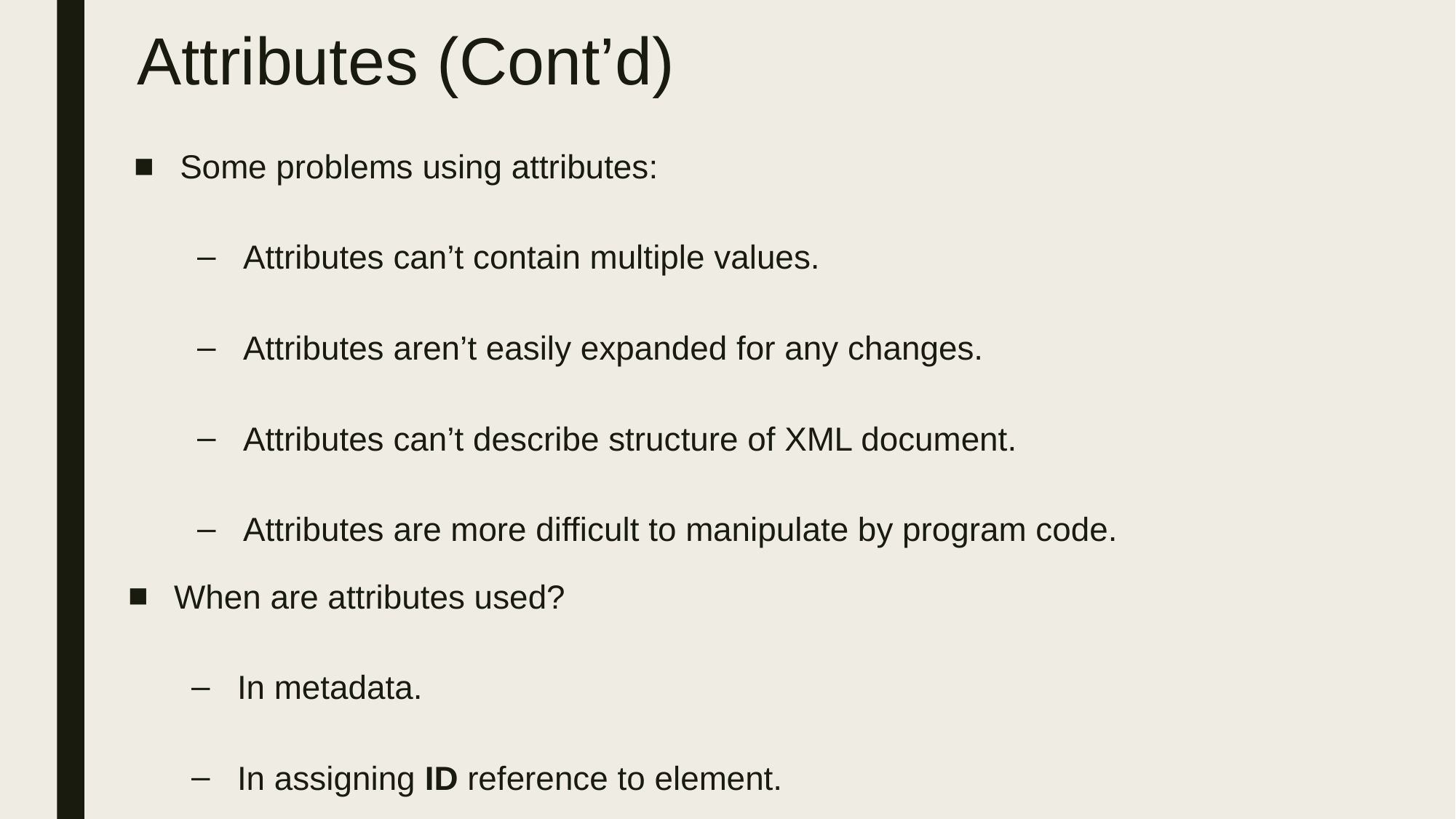

# Attributes (Cont’d)
Some problems using attributes:
Attributes can’t contain multiple values.
Attributes aren’t easily expanded for any changes.
Attributes can’t describe structure of XML document.
Attributes are more difficult to manipulate by program code.
When are attributes used?
In metadata.
In assigning ID reference to element.